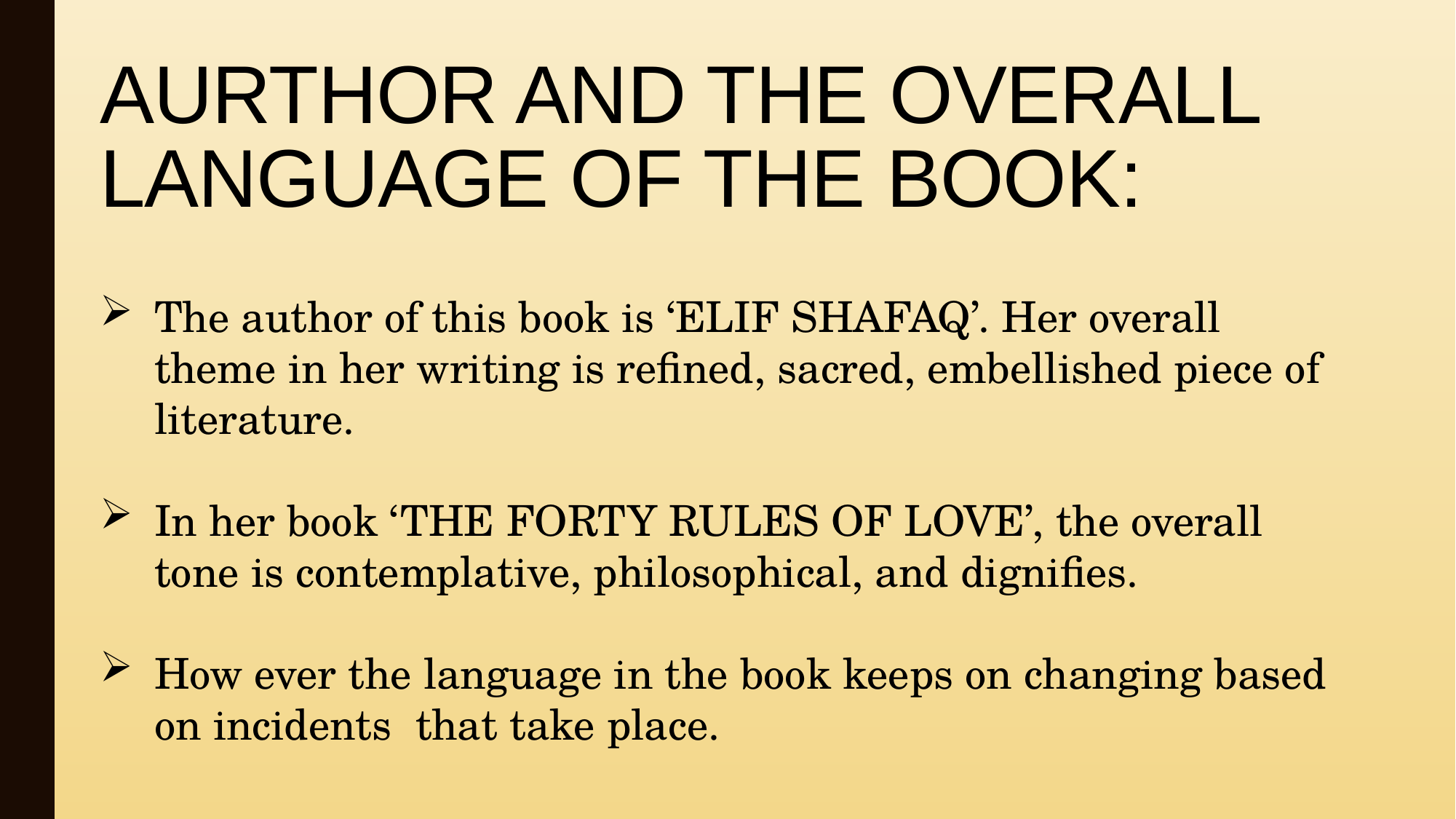

# AURTHOR AND THE OVERALL LANGUAGE OF THE BOOK:
The author of this book is ‘ELIF SHAFAQ’. Her overall theme in her writing is refined, sacred, embellished piece of literature.

In her book ‘THE FORTY RULES OF LOVE’, the overall tone is contemplative, philosophical, and dignifies.

How ever the language in the book keeps on changing based on incidents  that take place.